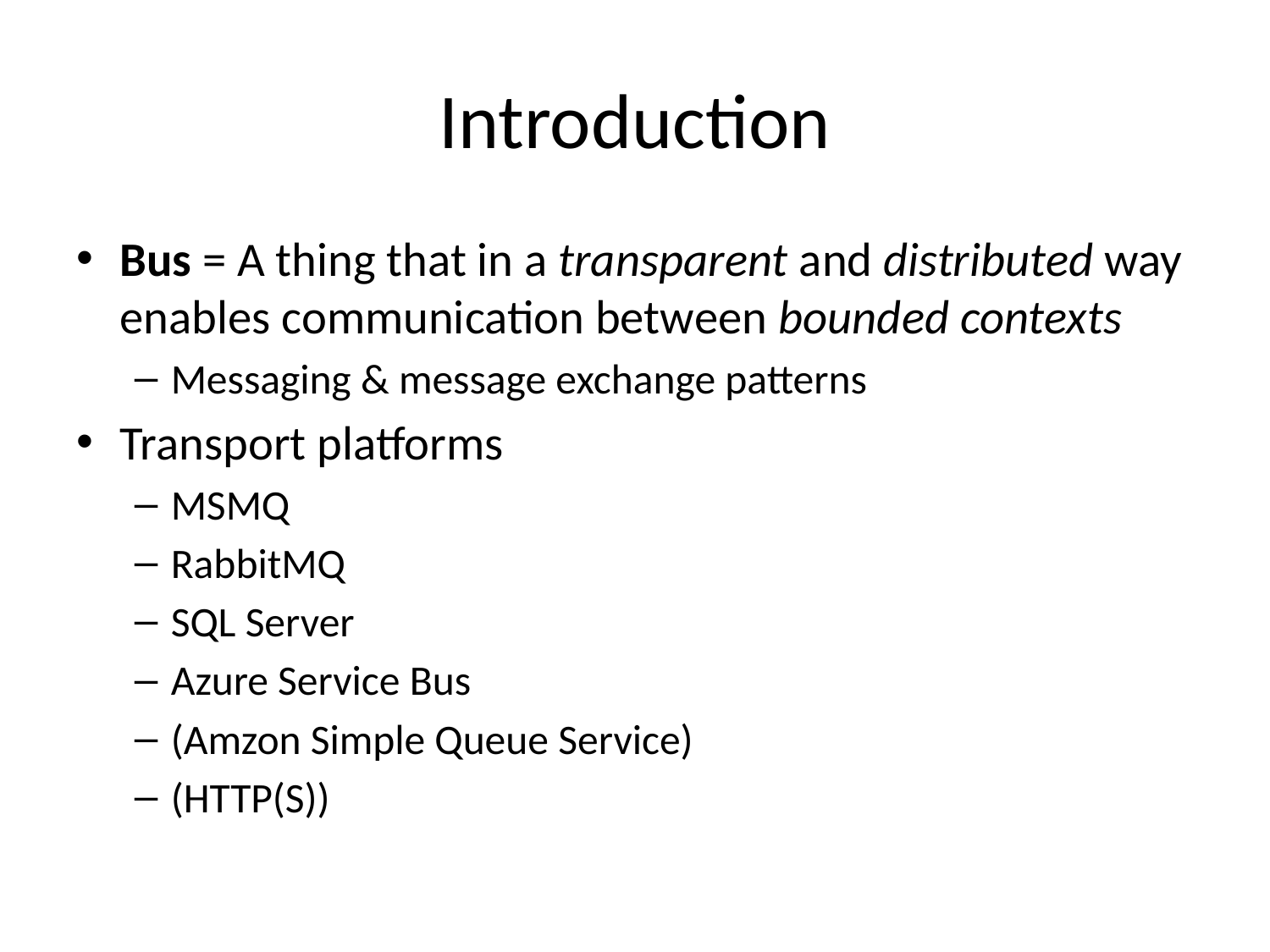

# Introduction
Bus = A thing that in a transparent and distributed way enables communication between bounded contexts
Messaging & message exchange patterns
Transport platforms
MSMQ
RabbitMQ
SQL Server
Azure Service Bus
(Amzon Simple Queue Service)
(HTTP(S))